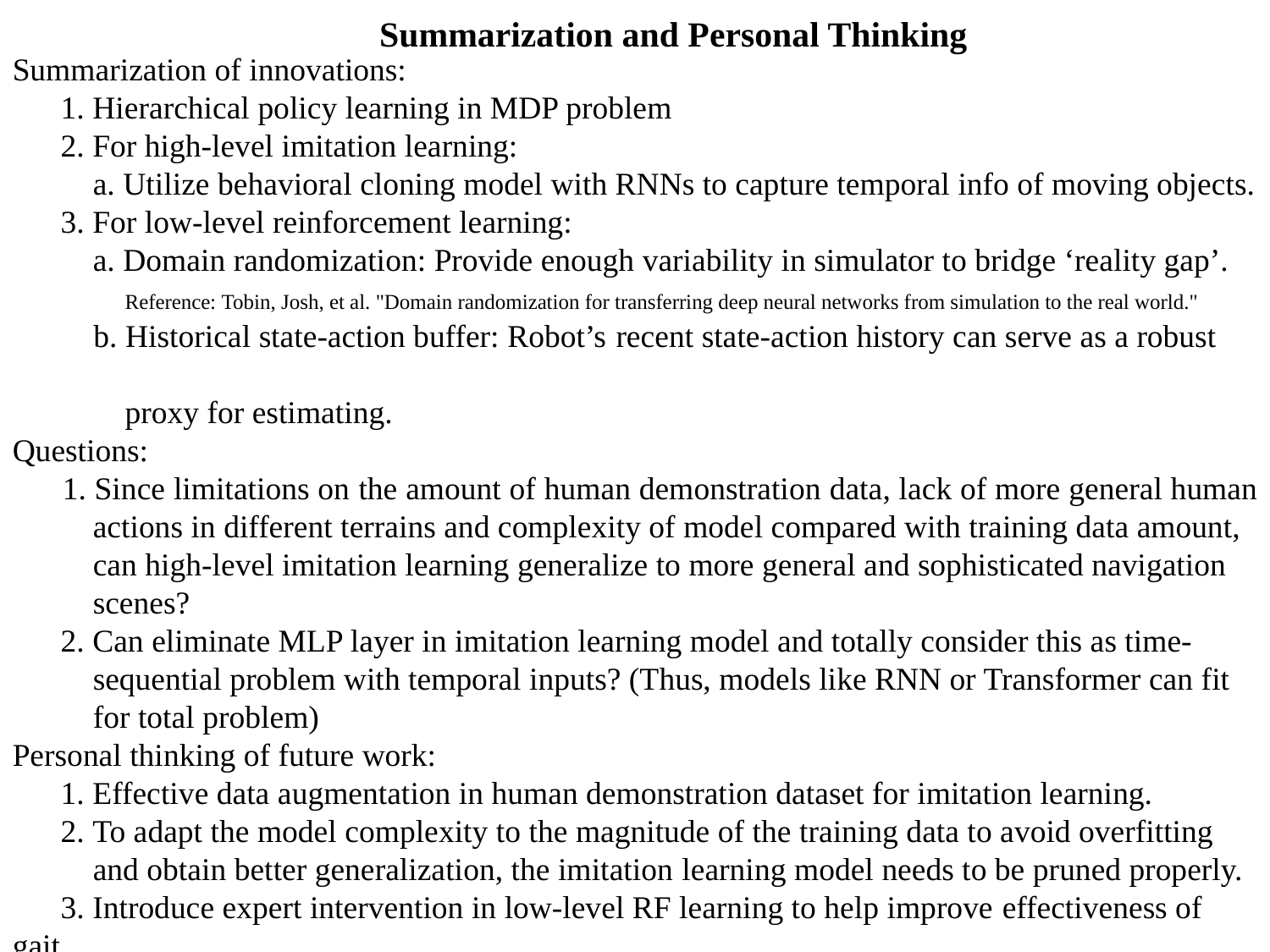

Summarization and Personal Thinking
Summarization of innovations:
      1. Hierarchical policy learning in MDP problem
      2. For high-level imitation learning:
          a. Utilize behavioral cloning model with RNNs to capture temporal info of moving objects.
      3. For low-level reinforcement learning:
          a. Domain randomization: Provide enough variability in simulator to bridge ‘reality gap’.
              Reference: Tobin, Josh, et al. "Domain randomization for transferring deep neural networks from simulation to the real world."
          b. Historical state-action buffer: Robot’s recent state-action history can serve as a robust
              proxy for estimating.
Questions:
      1. Since limitations on the amount of human demonstration data, lack of more general human
          actions in different terrains and complexity of model compared with training data amount,
          can high-level imitation learning generalize to more general and sophisticated navigation
          scenes?
      2. Can eliminate MLP layer in imitation learning model and totally consider this as time-
          sequential problem with temporal inputs? (Thus, models like RNN or Transformer can fit
          for total problem)
Personal thinking of future work:
      1. Effective data augmentation in human demonstration dataset for imitation learning.
      2. To adapt the model complexity to the magnitude of the training data to avoid overfitting
          and obtain better generalization, the imitation learning model needs to be pruned properly.
      3. Introduce expert intervention in low-level RF learning to help improve effectiveness of gait
          generation as well as add truly realistic variability at same time.
           Reference: Spencer, et al. Expert Intervention Learning: An online framework for robot learning from explicit and implicit human feedback.